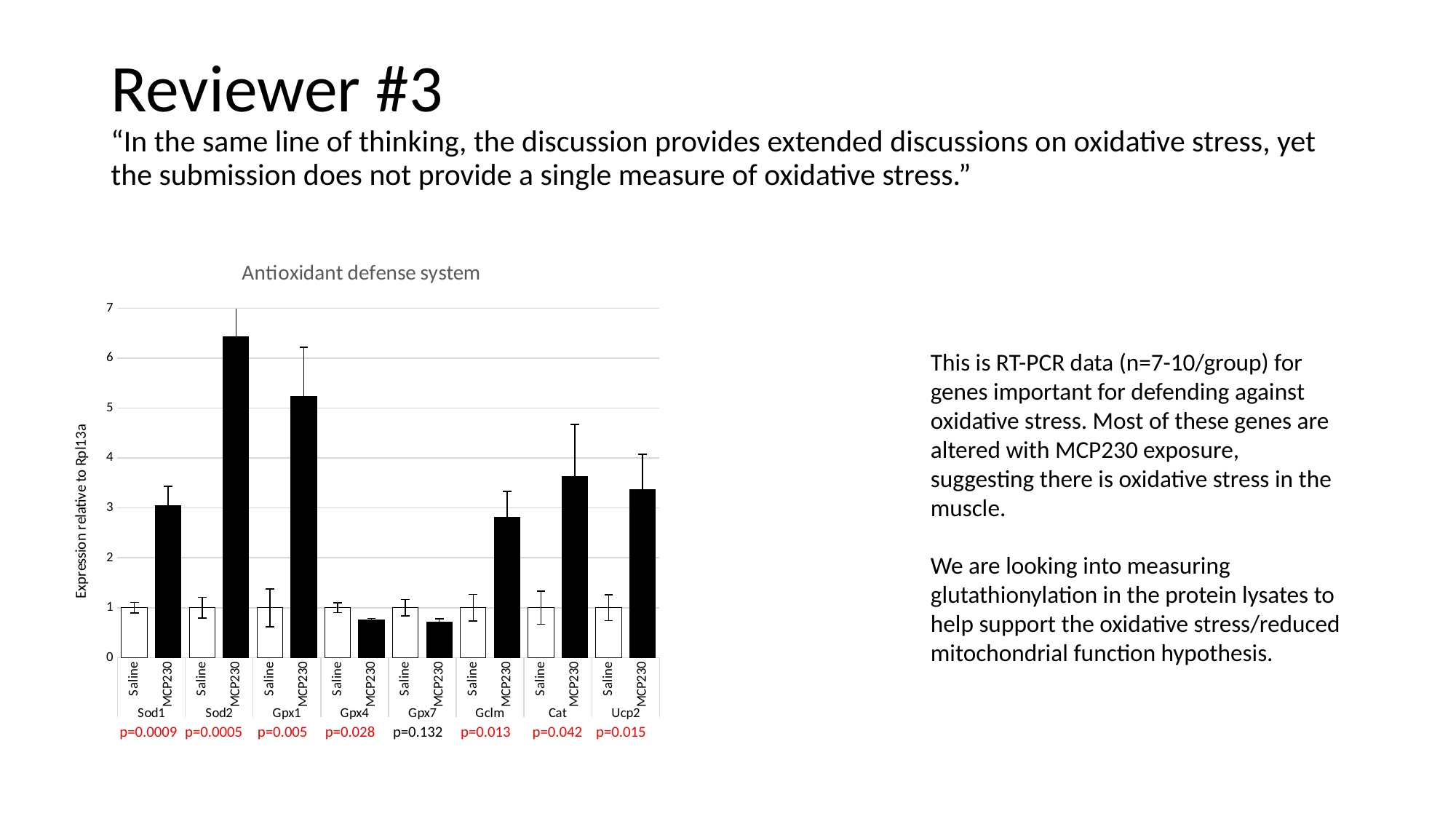

# Reviewer #3 “In the same line of thinking, the discussion provides extended discussions on oxidative stress, yet the submission does not provide a single measure of oxidative stress.”

### Chart: Antioxidant defense system

| Category |  |
|---|---|
| Saline | 1.0000000000000002 |
| MCP230 | 3.0500954083501215 |
| Saline | 1.0 |
| MCP230 | 6.431531405211545 |
| Saline | 1.0 |
| MCP230 | 5.232918261941656 |
| Saline | 0.9999999999999999 |
| MCP230 | 0.7493301157470157 |
| Saline | 1.0000000000000002 |
| MCP230 | 0.7109666814662929 |
| Saline | 1.0 |
| MCP230 | 2.8079146772016874 |
| Saline | 0.9999999999999999 |
| MCP230 | 3.625596625347412 |
| Saline | 0.9999999999999997 |
| MCP230 | 3.371765416295066 |
This is RT-PCR data (n=7-10/group) for genes important for defending against oxidative stress. Most of these genes are altered with MCP230 exposure, suggesting there is oxidative stress in the muscle.

We are looking into measuring glutathionylation in the protein lysates to help support the oxidative stress/reduced mitochondrial function hypothesis.

p=0.132
p=0.0009
p=0.0005
p=0.005
p=0.028
p=0.013
p=0.042
p=0.015